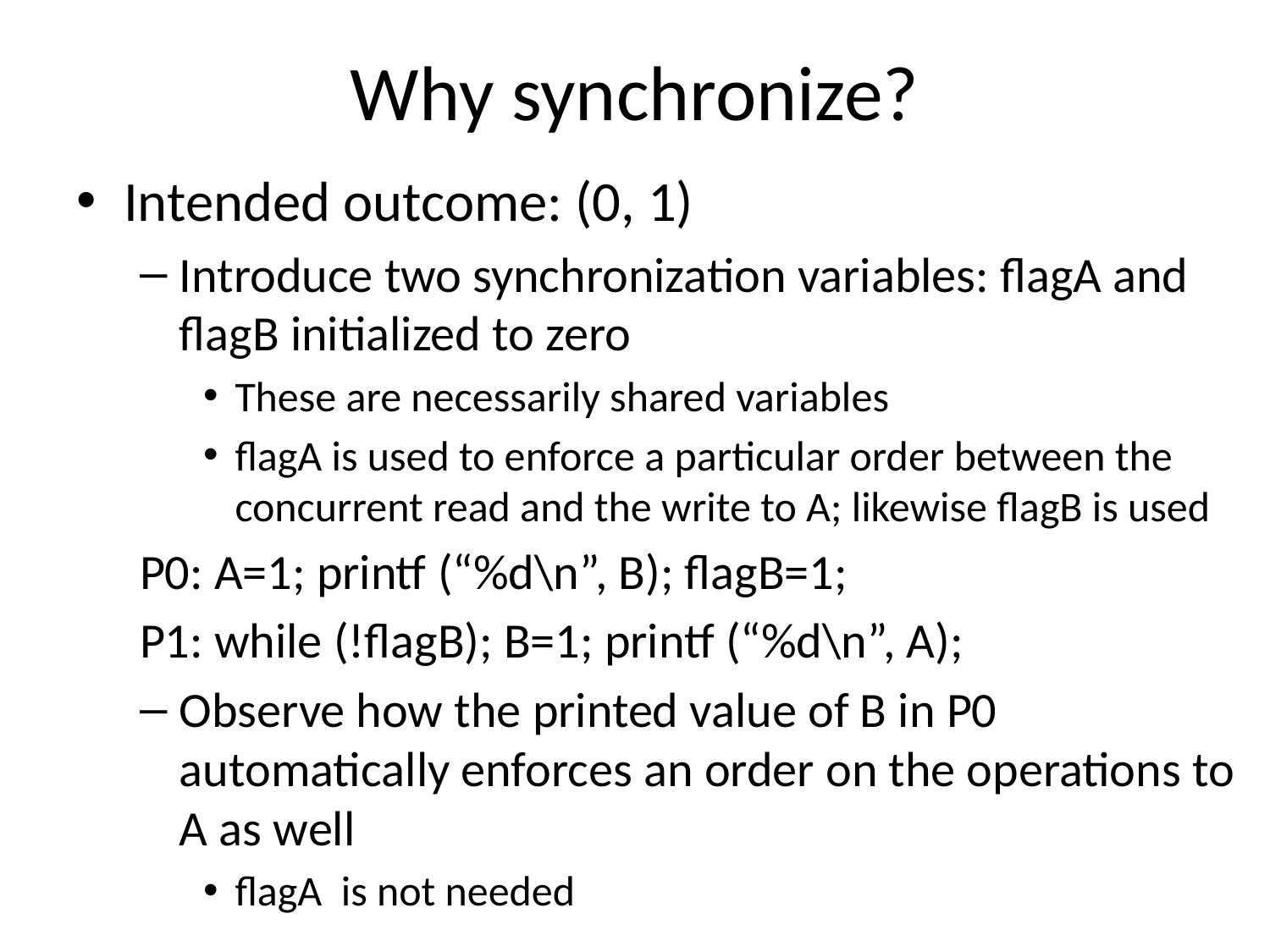

# Why synchronize?
Intended outcome: (0, 1)
Introduce two synchronization variables: flagA and flagB initialized to zero
These are necessarily shared variables
flagA is used to enforce a particular order between the concurrent read and the write to A; likewise flagB is used
P0: A=1; printf (“%d\n”, B); flagB=1;
P1: while (!flagB); B=1; printf (“%d\n”, A);
Observe how the printed value of B in P0 automatically enforces an order on the operations to A as well
flagA  is not needed